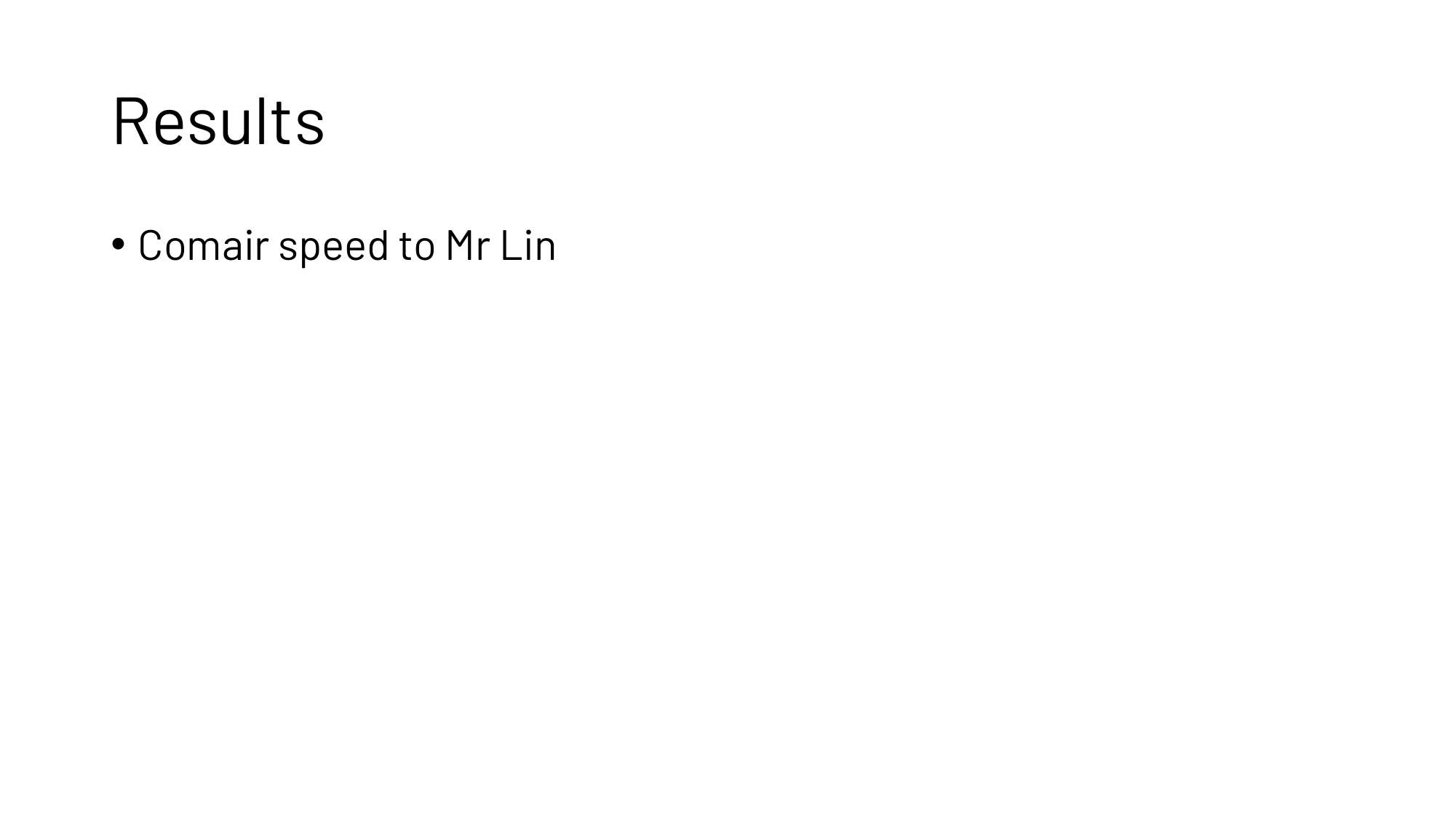

# Results
Comair speed to Mr Lin